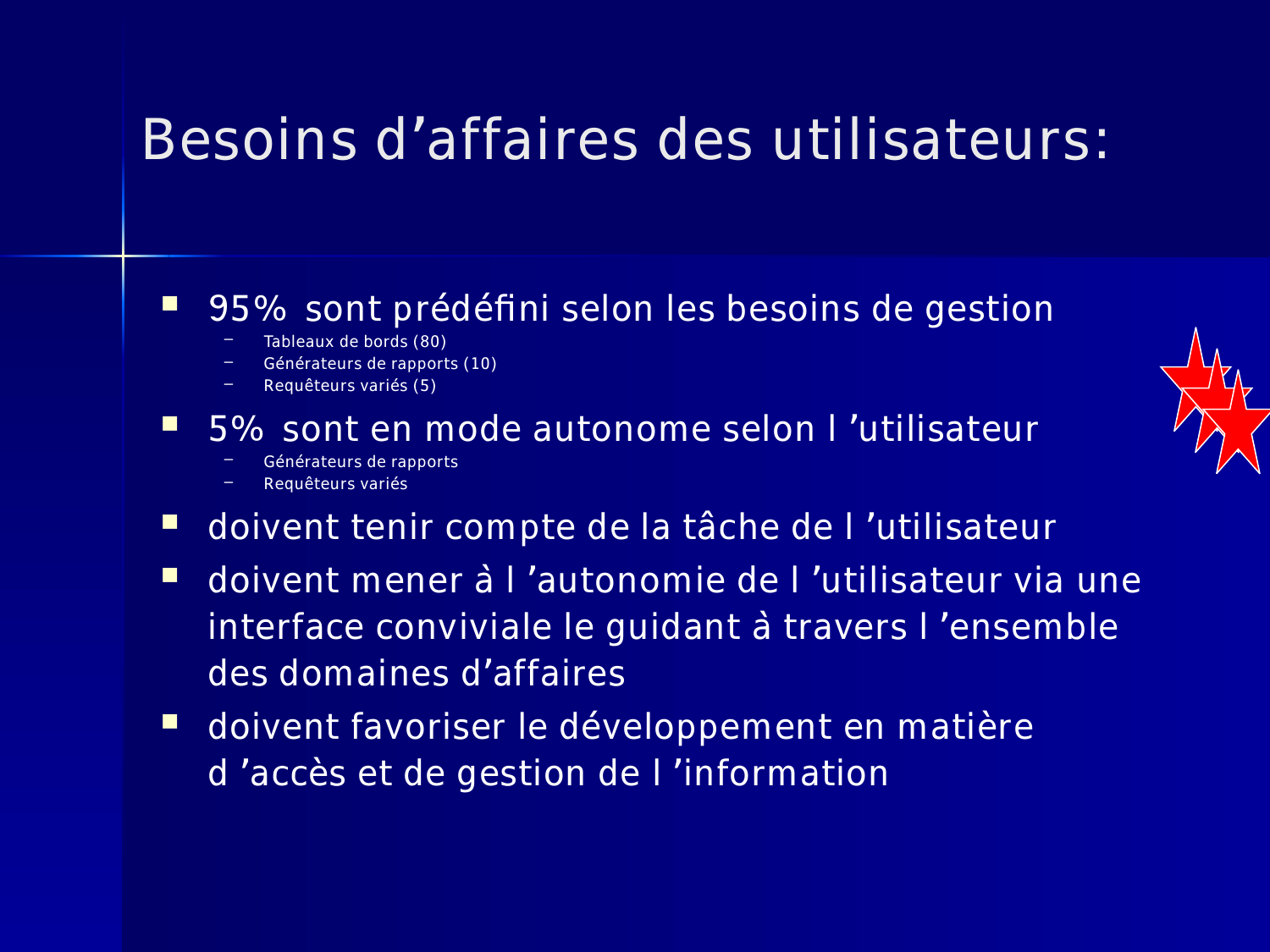

# Besoins d’affaires des utilisateurs:
95% sont prédéfini selon les besoins de gestion
Tableaux de bords (80)
Générateurs de rapports (10)
Requêteurs variés (5)
5% sont en mode autonome selon l ’utilisateur
Générateurs de rapports
Requêteurs variés
doivent tenir compte de la tâche de l ’utilisateur
doivent mener à l ’autonomie de l ’utilisateur via une interface conviviale le guidant à travers l ’ensemble des domaines d’affaires
doivent favoriser le développement en matière d ’accès et de gestion de l ’information